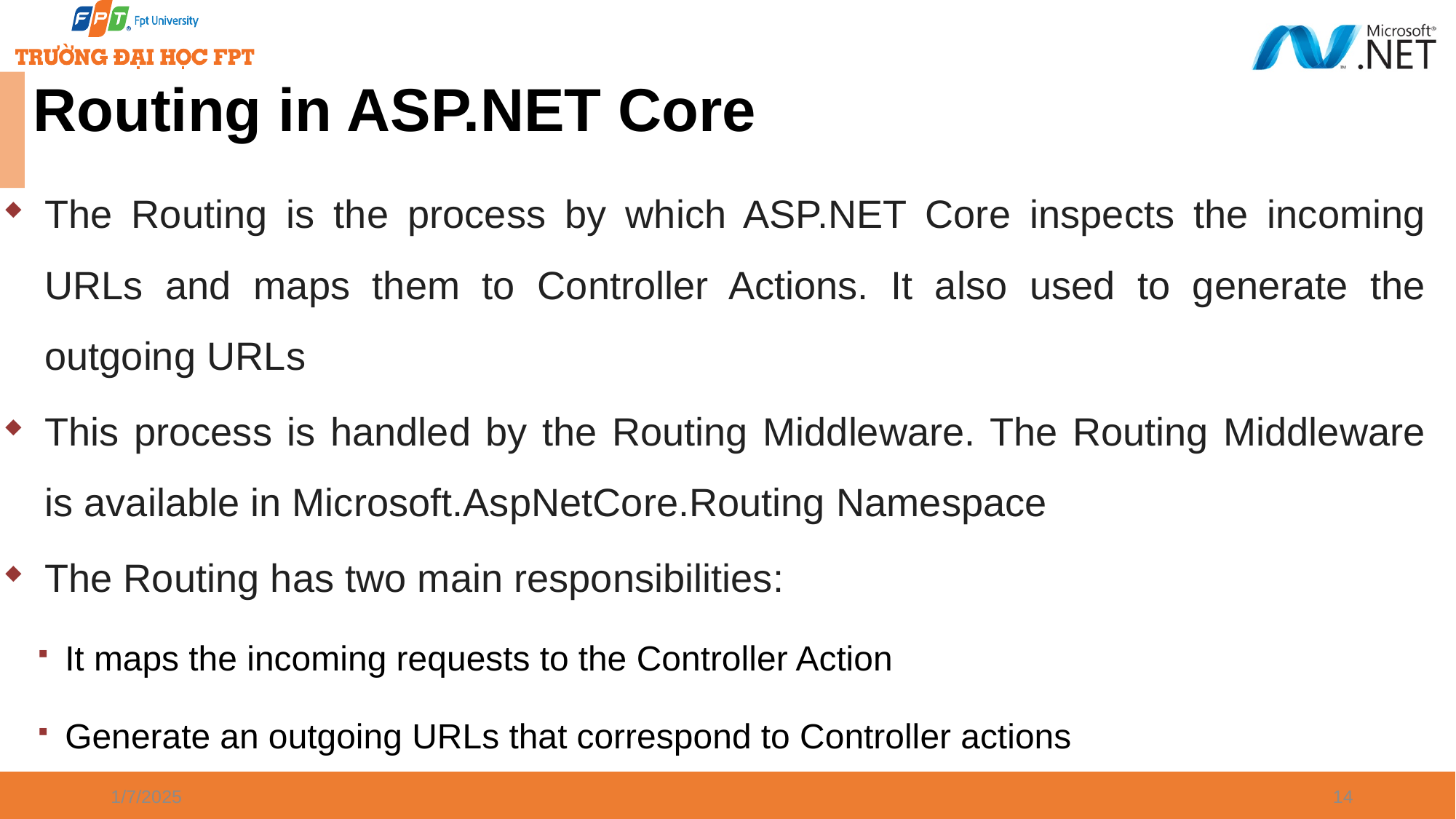

Routing in ASP.NET Core
The Routing is the process by which ASP.NET Core inspects the incoming URLs and maps them to Controller Actions. It also used to generate the outgoing URLs
This process is handled by the Routing Middleware. The Routing Middleware is available in Microsoft.AspNetCore.Routing Namespace
The Routing has two main responsibilities:
It maps the incoming requests to the Controller Action
Generate an outgoing URLs that correspond to Controller actions
1/7/2025
14